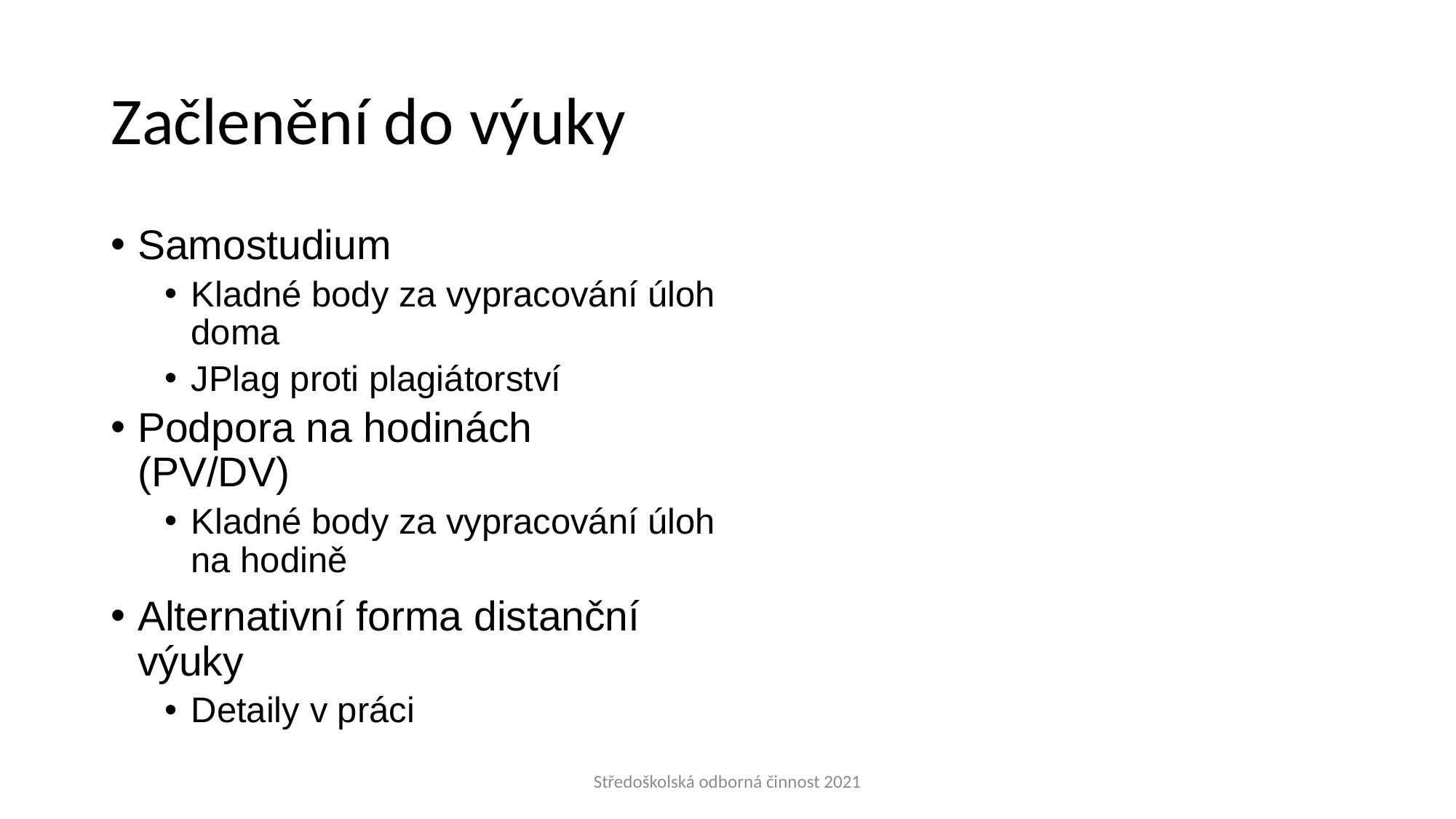

# Začlenění do výuky
Samostudium
Kladné body za vypracování úloh doma
JPlag proti plagiátorství
Podpora na hodinách	 (PV/DV)
Kladné body za vypracování úloh na hodině
Alternativní forma distanční výuky
Detaily v práci
Středoškolská odborná činnost 2021